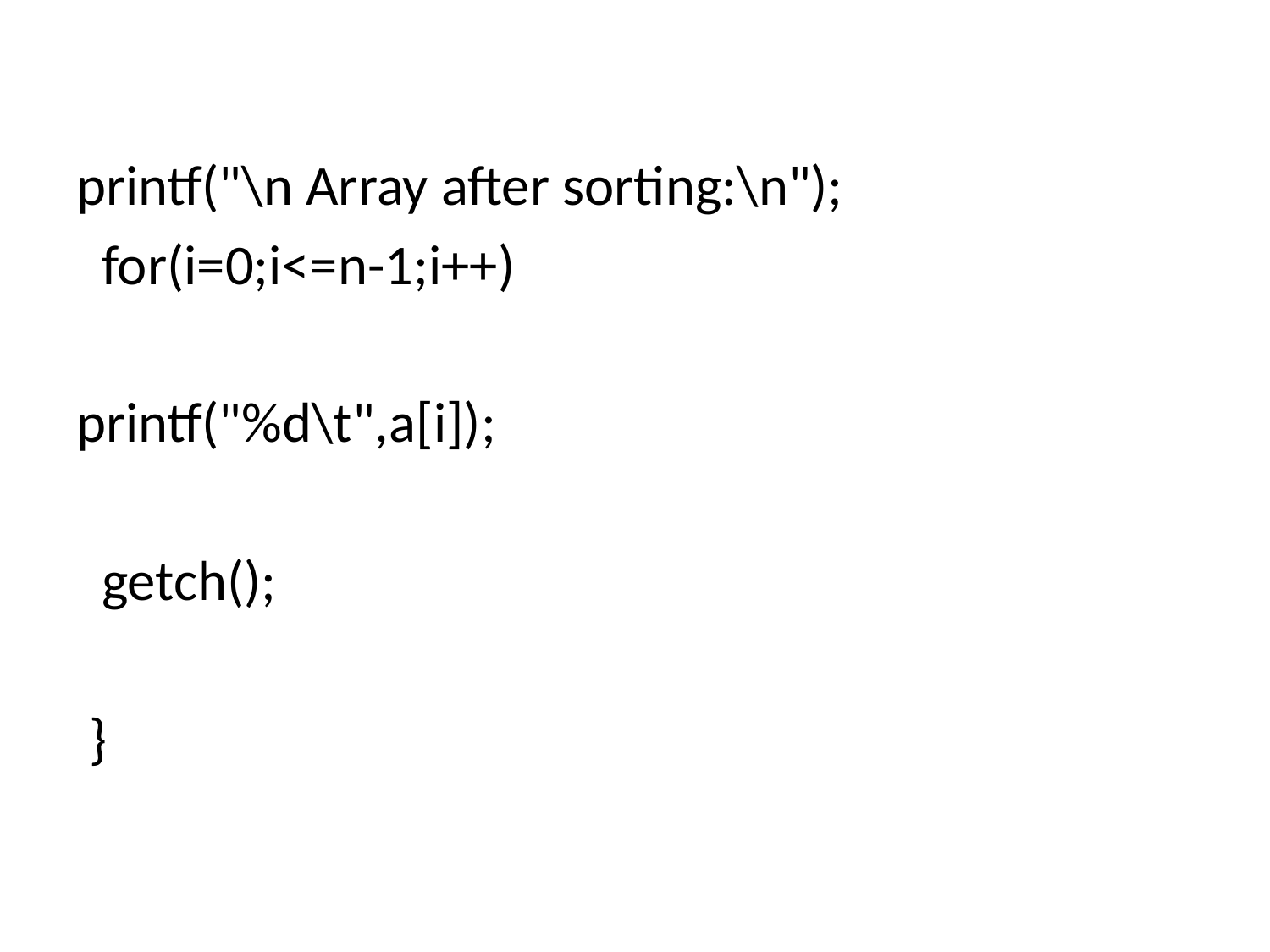

printf("\n Array after sorting:\n");
  for(i=0;i<=n-1;i++)

printf("%d\t",a[i]);

  getch();

 }